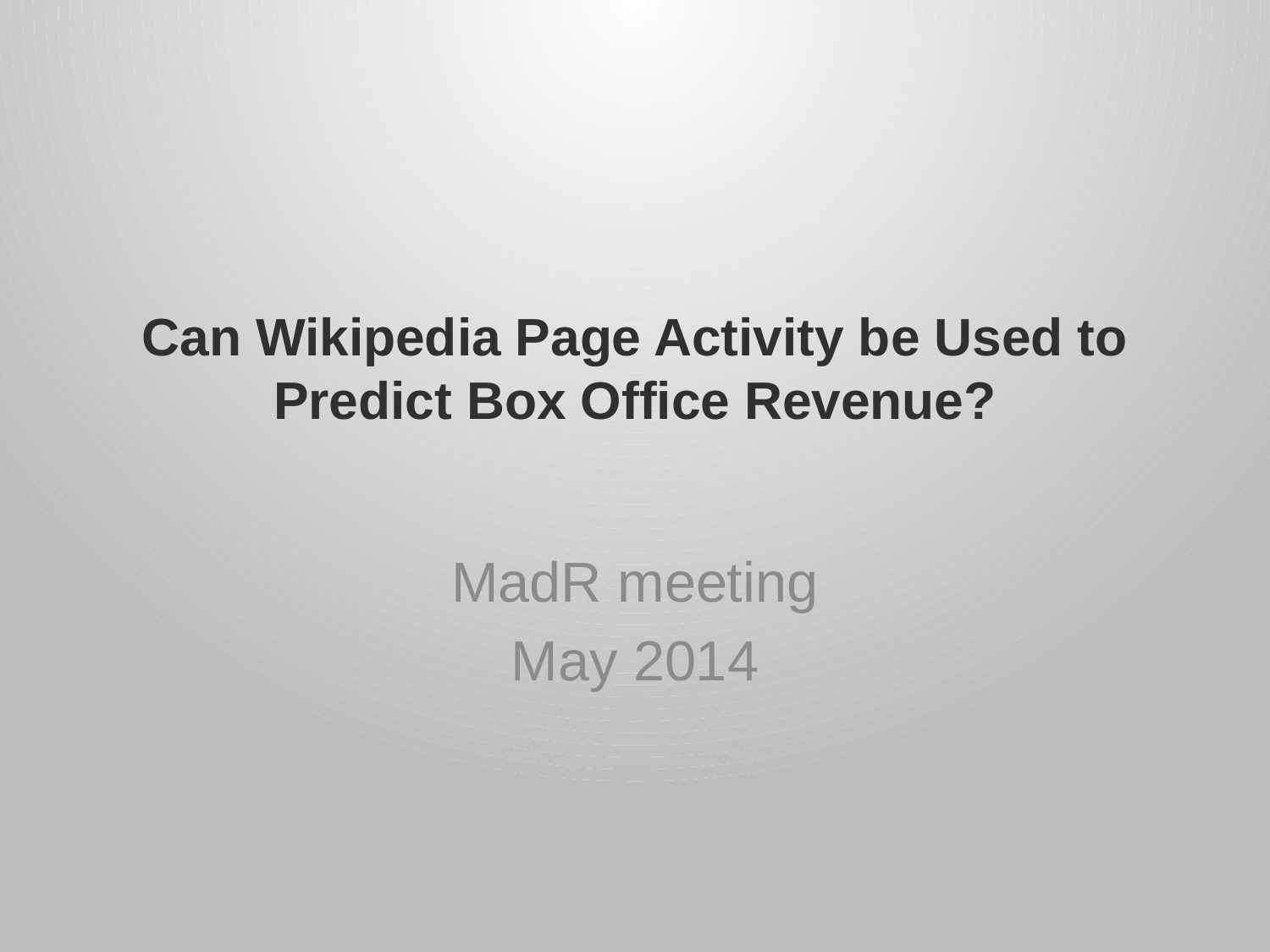

# Can Wikipedia Page Activity be Used to Predict Box Office Revenue?
MadR meeting
May 2014